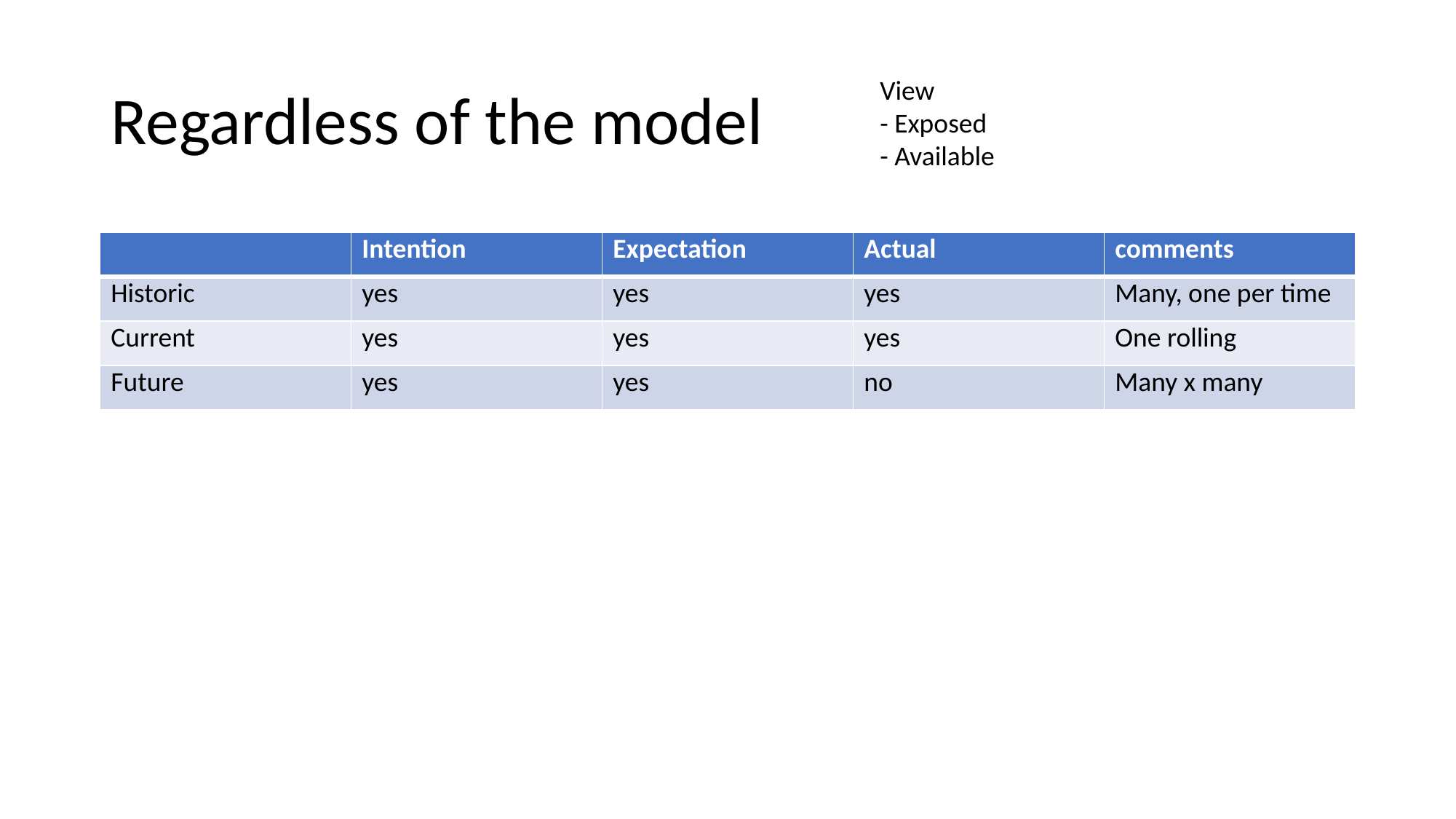

# Regardless of the model
View
- Exposed
- Available
|  | Intention | Expectation | Actual | comments |
| --- | --- | --- | --- | --- |
| Historic | yes | yes | yes | Many, one per time |
| Current | yes | yes | yes | One rolling |
| Future | yes | yes | no | Many x many |